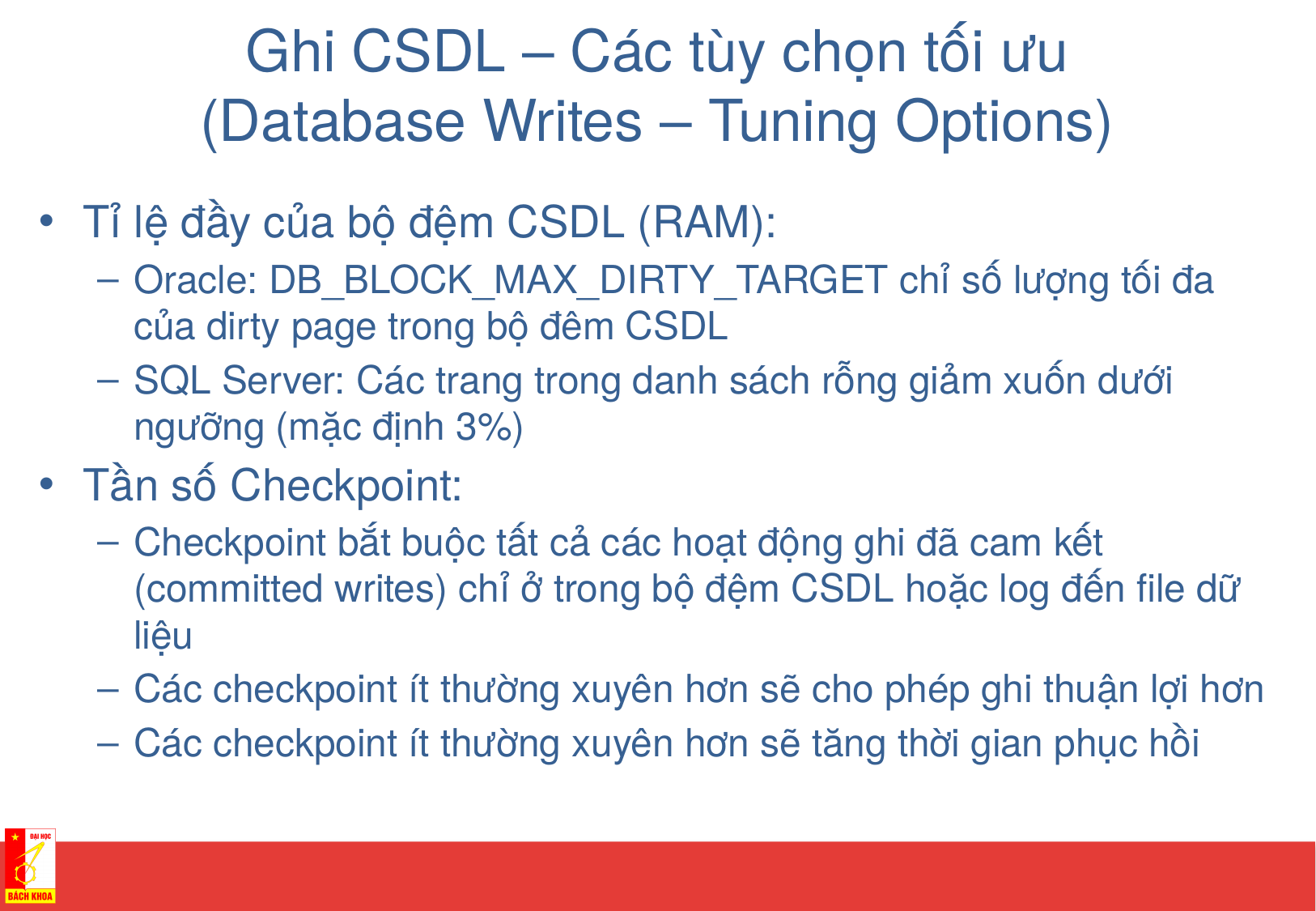

# Ghi CSDL – Các tùy chọn tối ưu (Database Writes – Tuning Options)
Tỉ lệ đầy của bộ đệm CSDL (RAM):
Oracle: DB_BLOCK_MAX_DIRTY_TARGET chỉ số lượng tối đa của dirty page trong bộ đêm CSDL
SQL Server: Các trang trong danh sách rỗng giảm xuốn dưới ngưỡng (mặc định 3%)
Tần số Checkpoint:
Checkpoint bắt buộc tất cả các hoạt động ghi đã cam kết (committed writes) chỉ ở trong bộ đệm CSDL hoặc log đến file dữ liệu
Các checkpoint ít thường xuyên hơn sẽ cho phép ghi thuận lợi hơn
Các checkpoint ít thường xuyên hơn sẽ tăng thời gian phục hồi